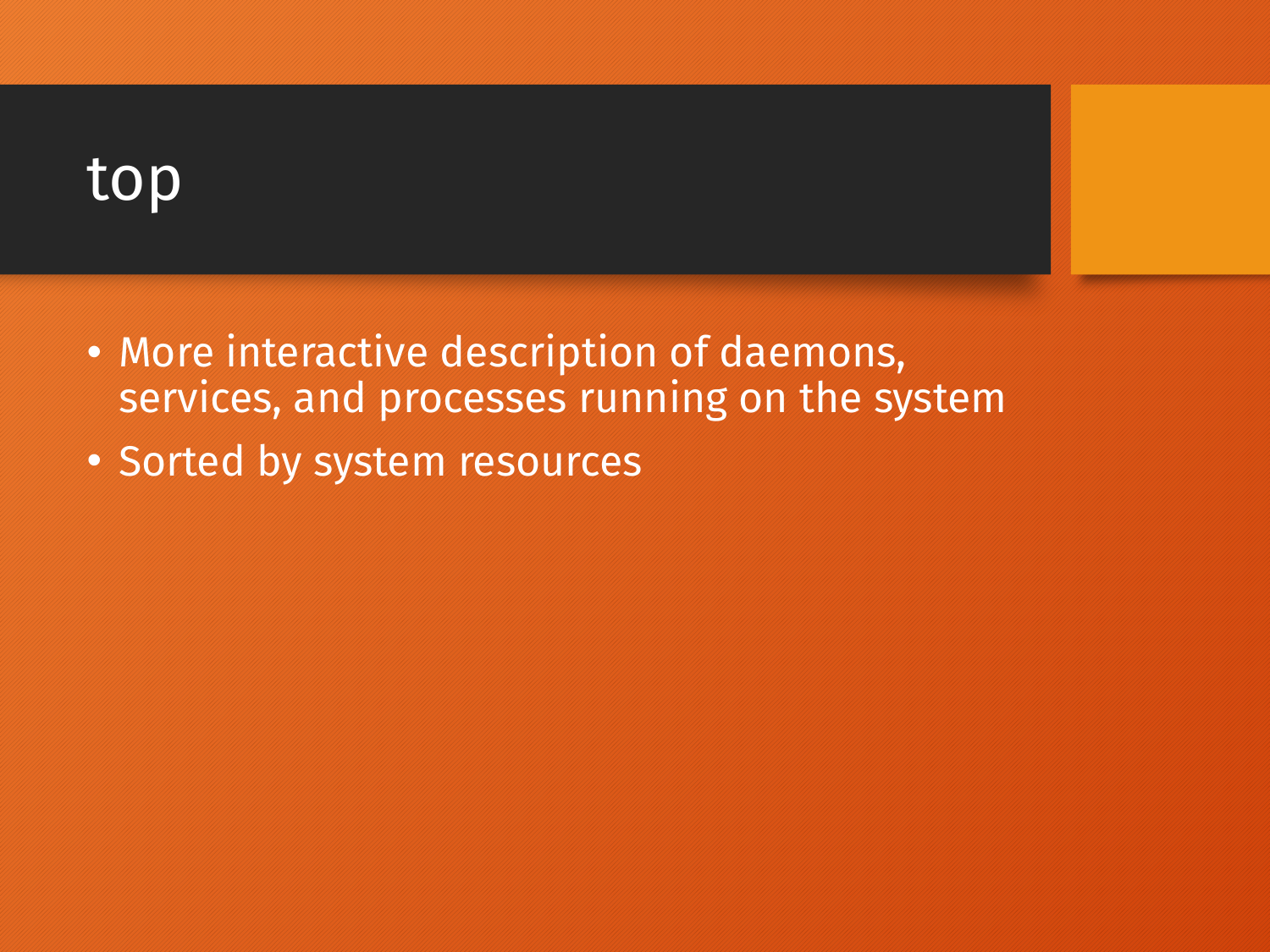

# top
More interactive description of daemons, services, and processes running on the system
Sorted by system resources